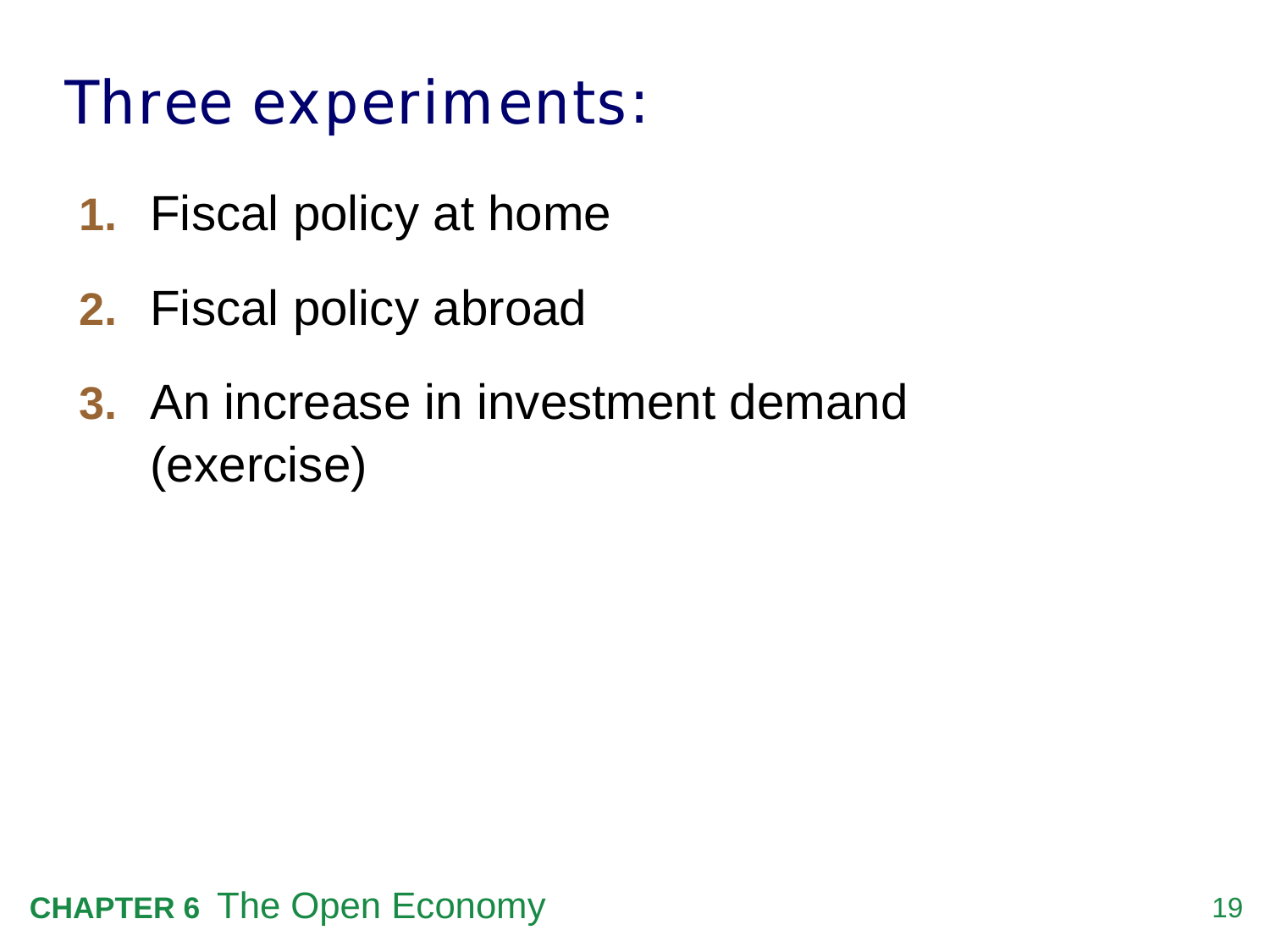

# Three experiments:
1.	Fiscal policy at home
2.	Fiscal policy abroad
3. 	An increase in investment demand
(exercise)